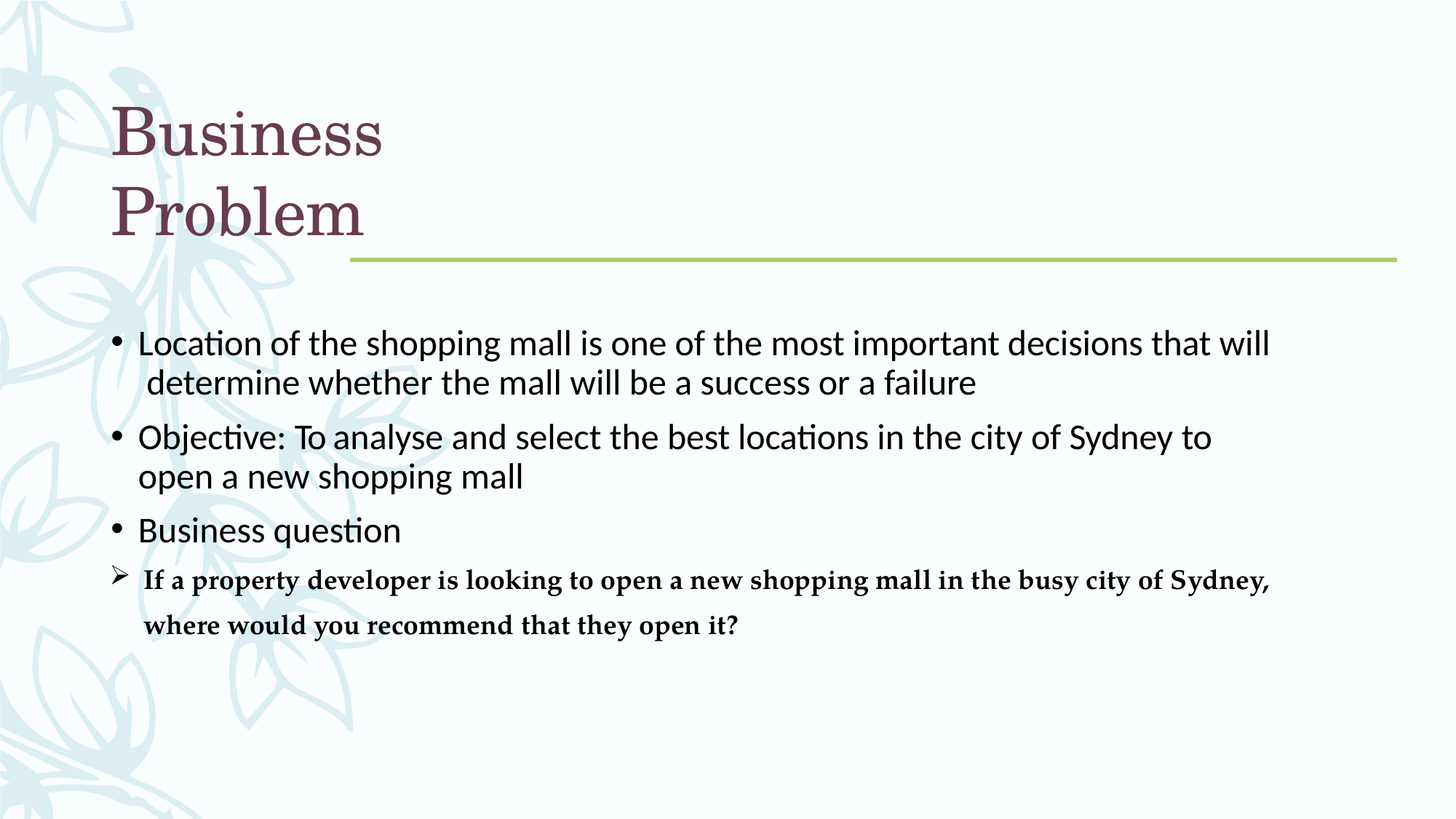

# Business Problem
Location of the shopping mall is one of the most important decisions that will  determine whether the mall will be a success or a failure
Objective: To analyse and select the best locations in the city of Sydney to open a new shopping mall
Business question
If a property developer is looking to open a new shopping mall in the busy city of Sydney, where would you recommend that they open it?